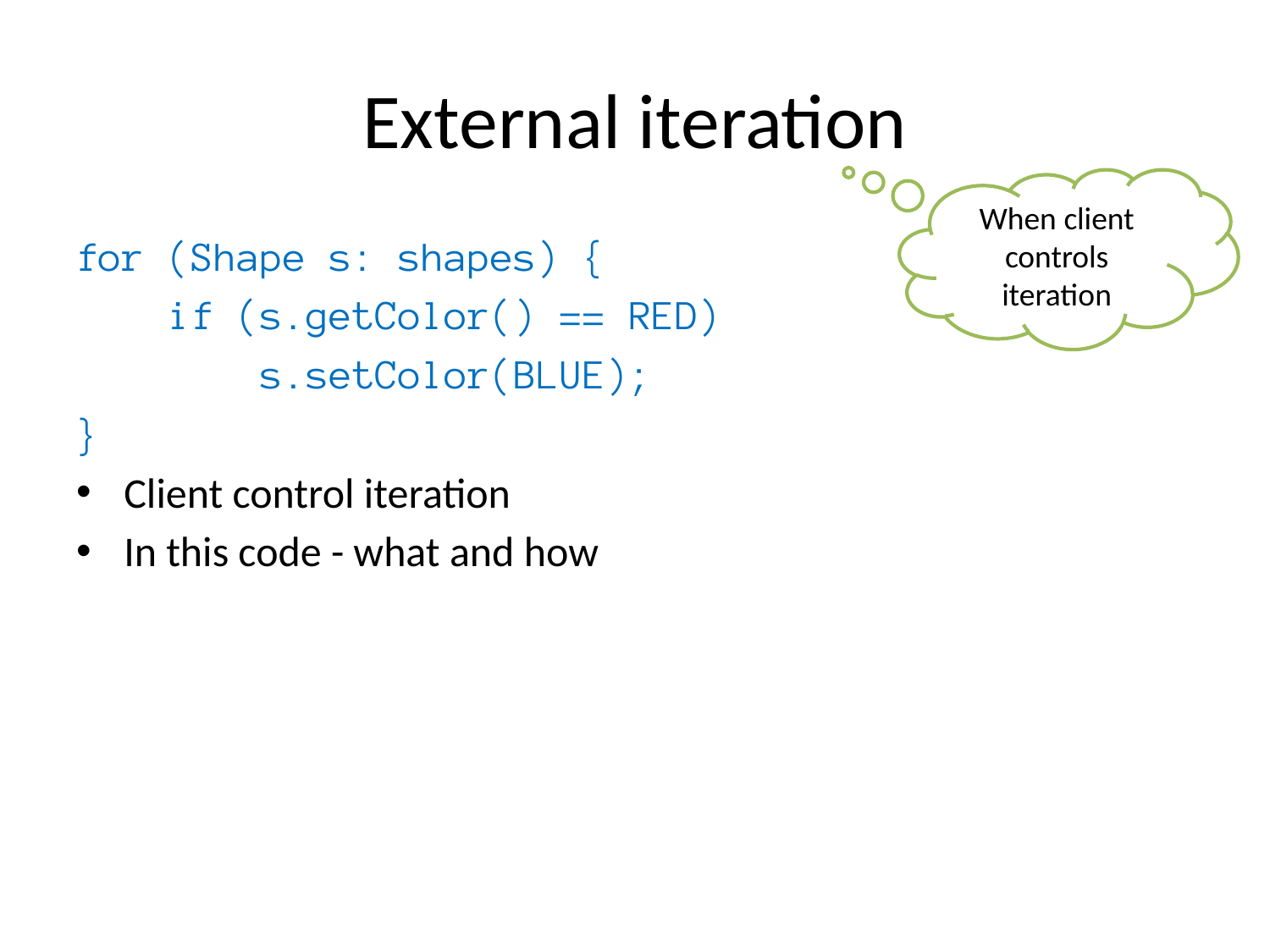

# External iteration
When client controls iteration
for (Shape s: shapes) {
    if (s.getColor() == RED)
        s.setColor(BLUE);
}
Client control iteration
In this code - what and how